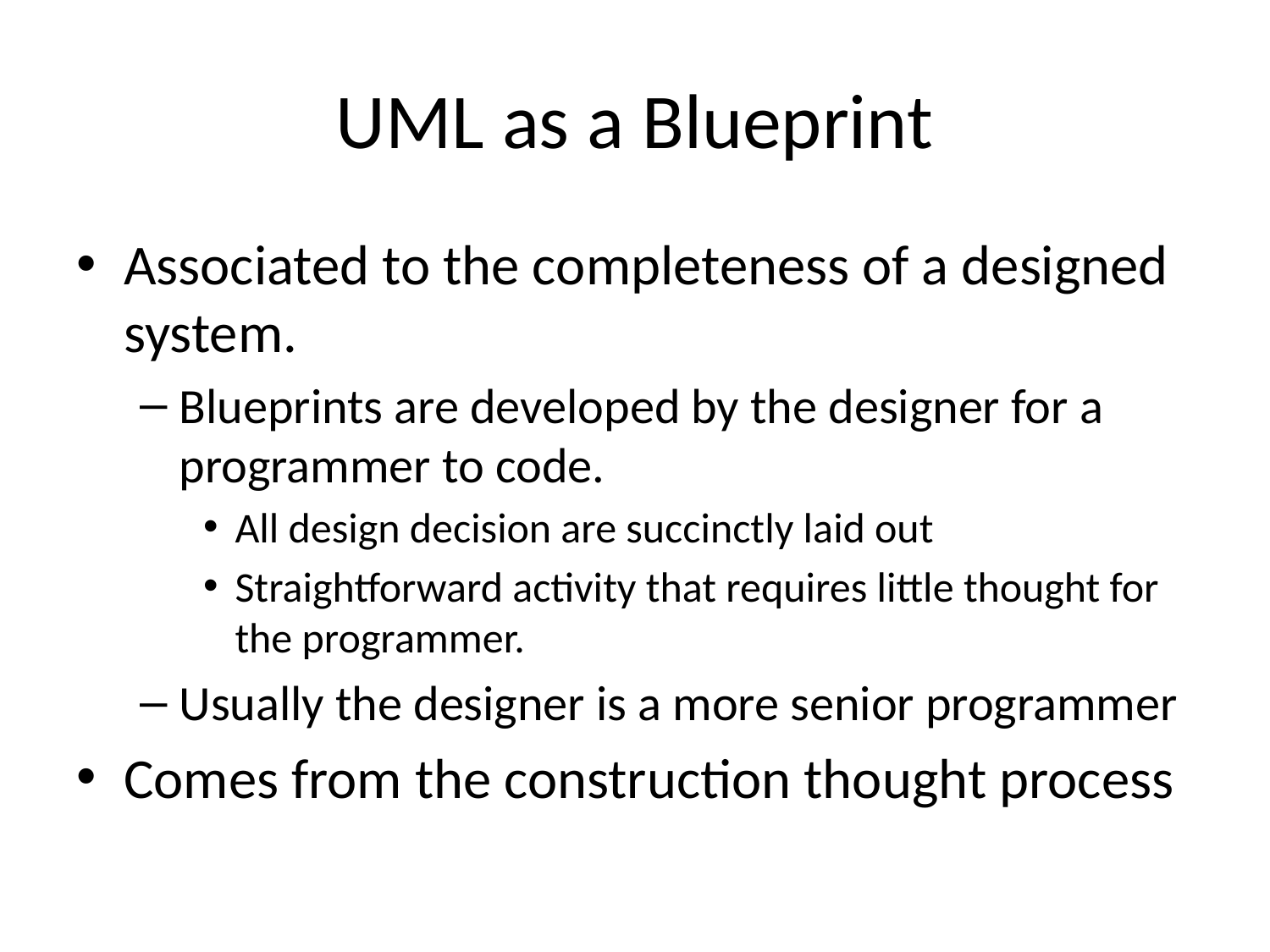

# UML as a Blueprint
Associated to the completeness of a designed system.
Blueprints are developed by the designer for a programmer to code.
All design decision are succinctly laid out
Straightforward activity that requires little thought for the programmer.
Usually the designer is a more senior programmer
Comes from the construction thought process